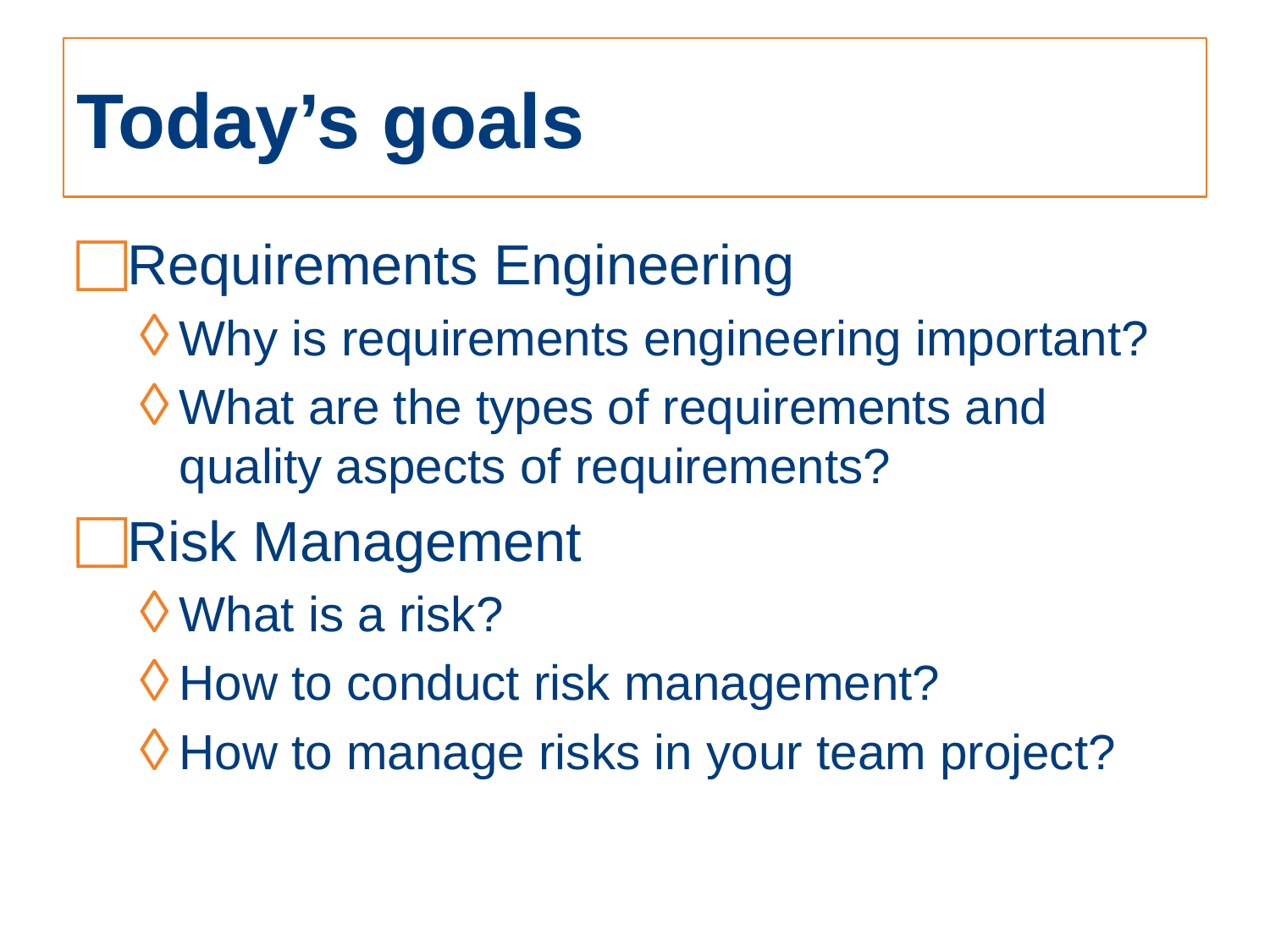

# Today’s goals
Requirements Engineering
Why is requirements engineering important?
What are the types of requirements and quality aspects of requirements?
Risk Management
What is a risk?
How to conduct risk management?
How to manage risks in your team project?